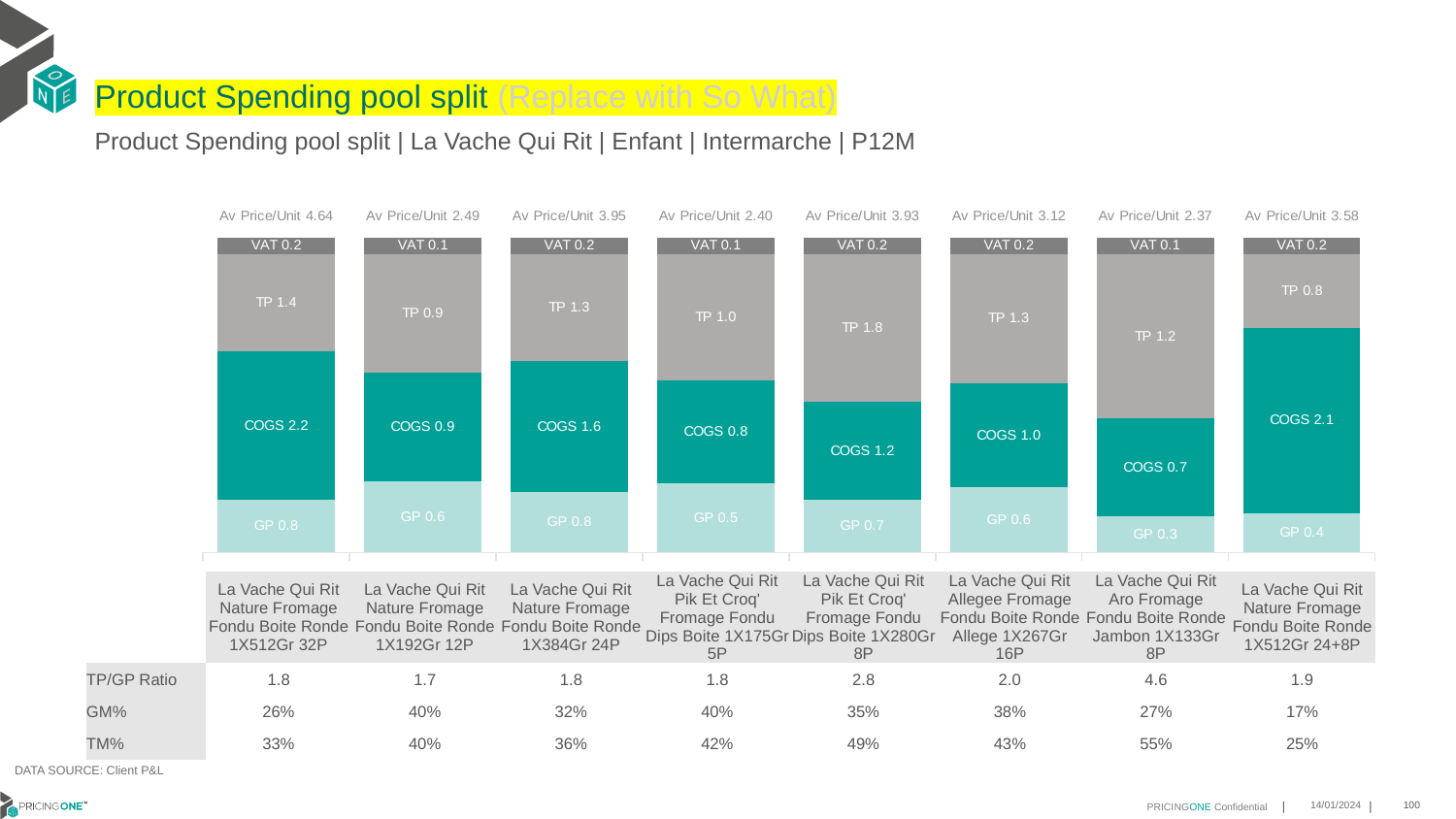

# Product Spending pool split (Replace with So What)
Product Spending pool split | La Vache Qui Rit | Enfant | Intermarche | P12M

### Chart

| Category | GP | COGS | TP | VAT |
|---|---|---|---|---|
| Av Price/Unit 4.64 | 0.781527735245771 | 2.1759592025361942 | 1.4402140900664686 | 0.24187398058043644 |
| Av Price/Unit 2.49 | 0.5658055670938041 | 0.8555060676234322 | 0.9386593152632254 | 0.12979840224892567 |
| Av Price/Unit 3.95 | 0.758691209508273 | 1.643927595609094 | 1.3407924301939151 | 0.2058876179421195 |
| Av Price/Unit 2.40 | 0.5260736485271563 | 0.7843952297847587 | 0.9650910617209876 | 0.12515257869715557 |
| Av Price/Unit 3.93 | 0.6563220164473168 | 1.2276194616098244 | 1.84240496872971 | 0.20494905457327678 |
| Av Price/Unit 3.12 | 0.6422165962313826 | 1.0339236349641951 | 1.27813861772486 | 0.16248846862819938 |
| Av Price/Unit 2.37 | 0.271223757314476 | 0.7349134183156544 | 1.2363922422506215 | 0.12333911798344149 |
| Av Price/Unit 3.58 | 0.44138151437251694 | 2.1136290722131332 | 0.8355145062018976 | 0.1864788801033148 |
|  | La Vache Qui Rit Nature Fromage Fondu Boite Ronde 1X512Gr 32P | La Vache Qui Rit Nature Fromage Fondu Boite Ronde 1X192Gr 12P | La Vache Qui Rit Nature Fromage Fondu Boite Ronde 1X384Gr 24P | La Vache Qui Rit Pik Et Croq' Fromage Fondu Dips Boite 1X175Gr 5P | La Vache Qui Rit Pik Et Croq' Fromage Fondu Dips Boite 1X280Gr 8P | La Vache Qui Rit Allegee Fromage Fondu Boite Ronde Allege 1X267Gr 16P | La Vache Qui Rit Aro Fromage Fondu Boite Ronde Jambon 1X133Gr 8P | La Vache Qui Rit Nature Fromage Fondu Boite Ronde 1X512Gr 24+8P |
| --- | --- | --- | --- | --- | --- | --- | --- | --- |
| TP/GP Ratio | 1.8 | 1.7 | 1.8 | 1.8 | 2.8 | 2.0 | 4.6 | 1.9 |
| GM% | 26% | 40% | 32% | 40% | 35% | 38% | 27% | 17% |
| TM% | 33% | 40% | 36% | 42% | 49% | 43% | 55% | 25% |
DATA SOURCE: Client P&L

14/01/2024
100